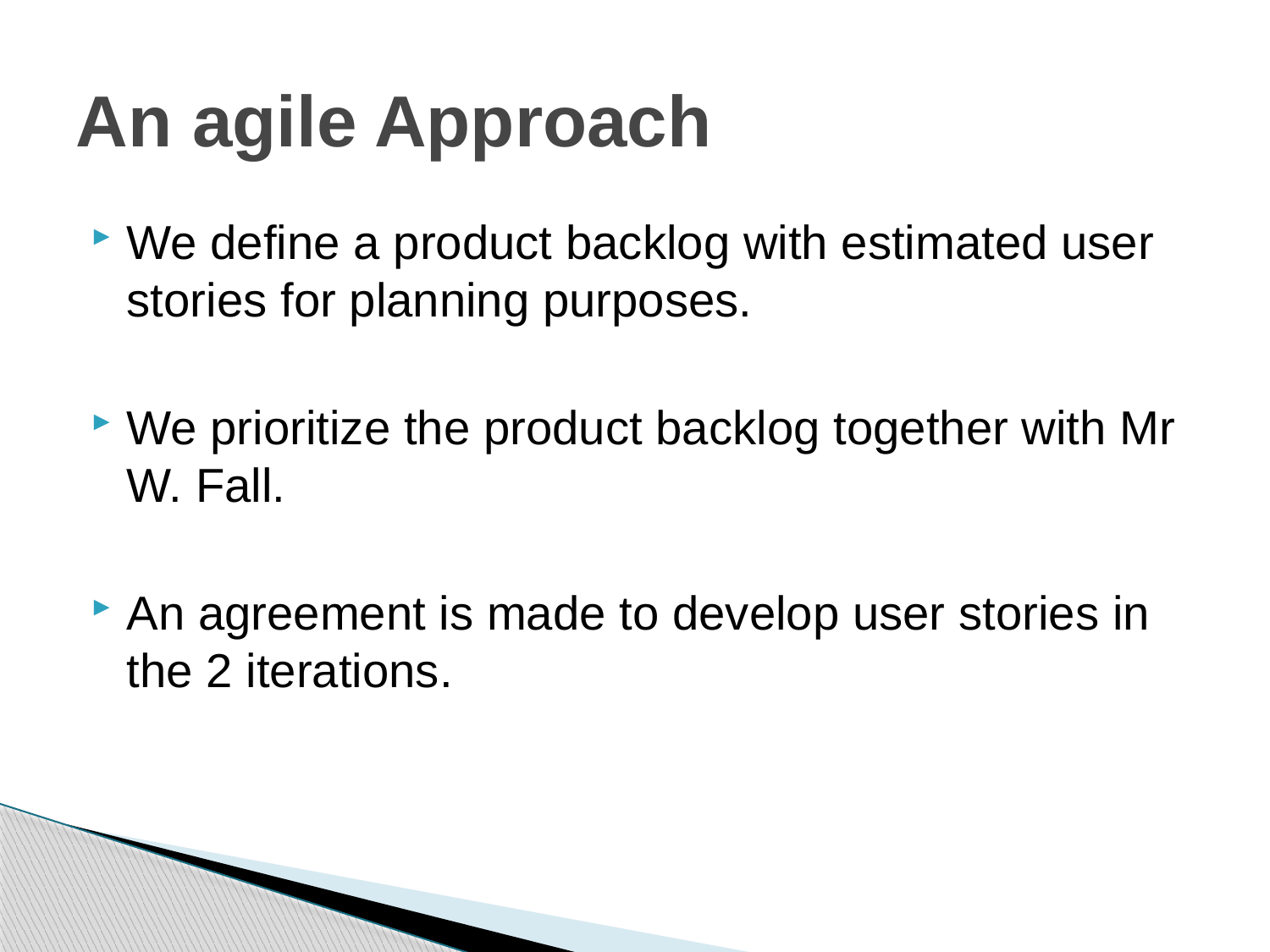

# An agile Approach
We define a product backlog with estimated user stories for planning purposes.

We prioritize the product backlog together with Mr W. Fall.

An agreement is made to develop user stories in the 2 iterations.